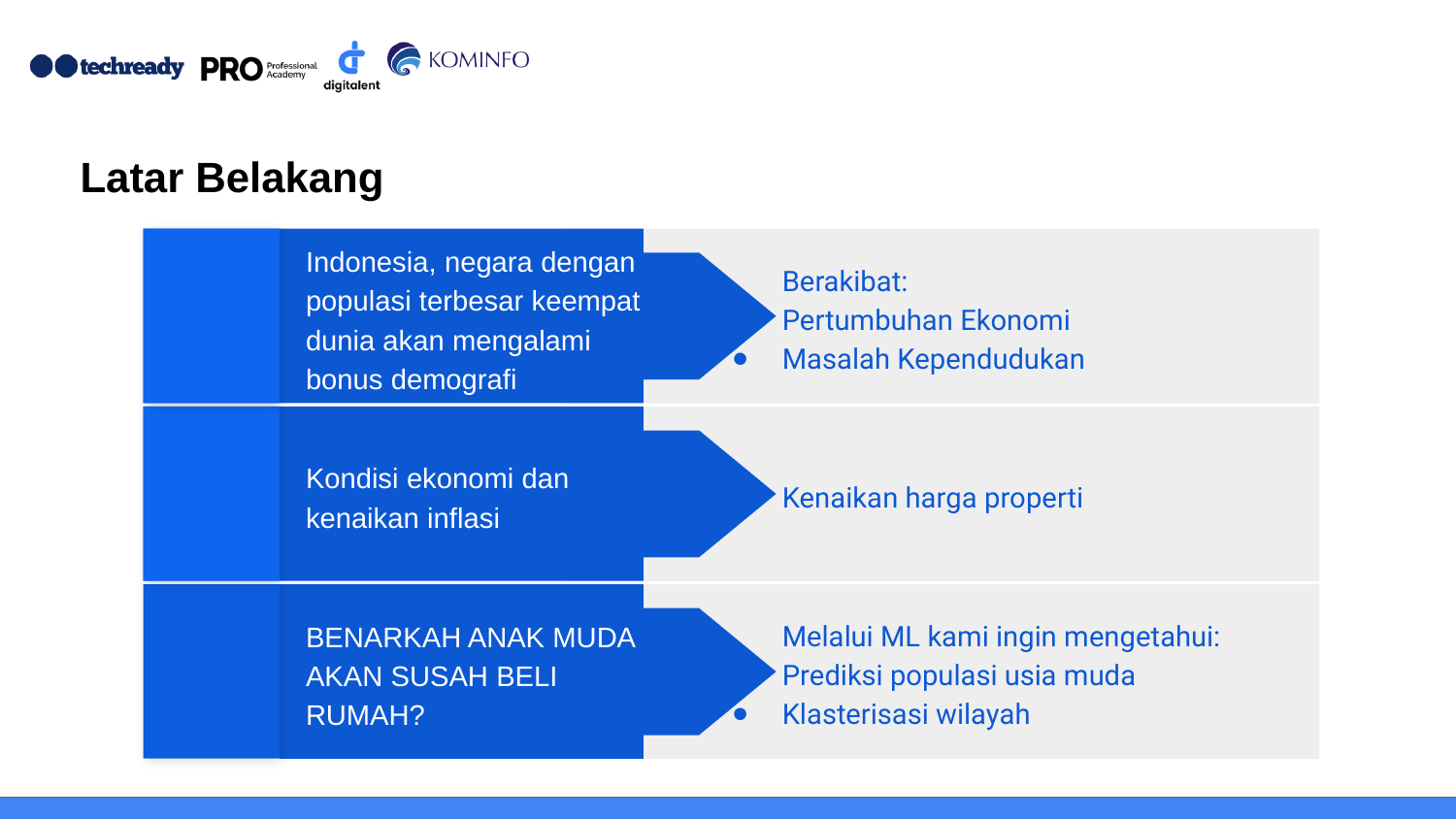

# Latar Belakang

Berakibat:
Pertumbuhan Ekonomi
Masalah Kependudukan
Indonesia, negara dengan populasi terbesar keempat dunia akan mengalami
bonus demografi

Kenaikan harga properti
Kondisi ekonomi dan kenaikan inflasi

Melalui ML kami ingin mengetahui:
Prediksi populasi usia muda
Klasterisasi wilayah
BENARKAH ANAK MUDA AKAN SUSAH BELI RUMAH?